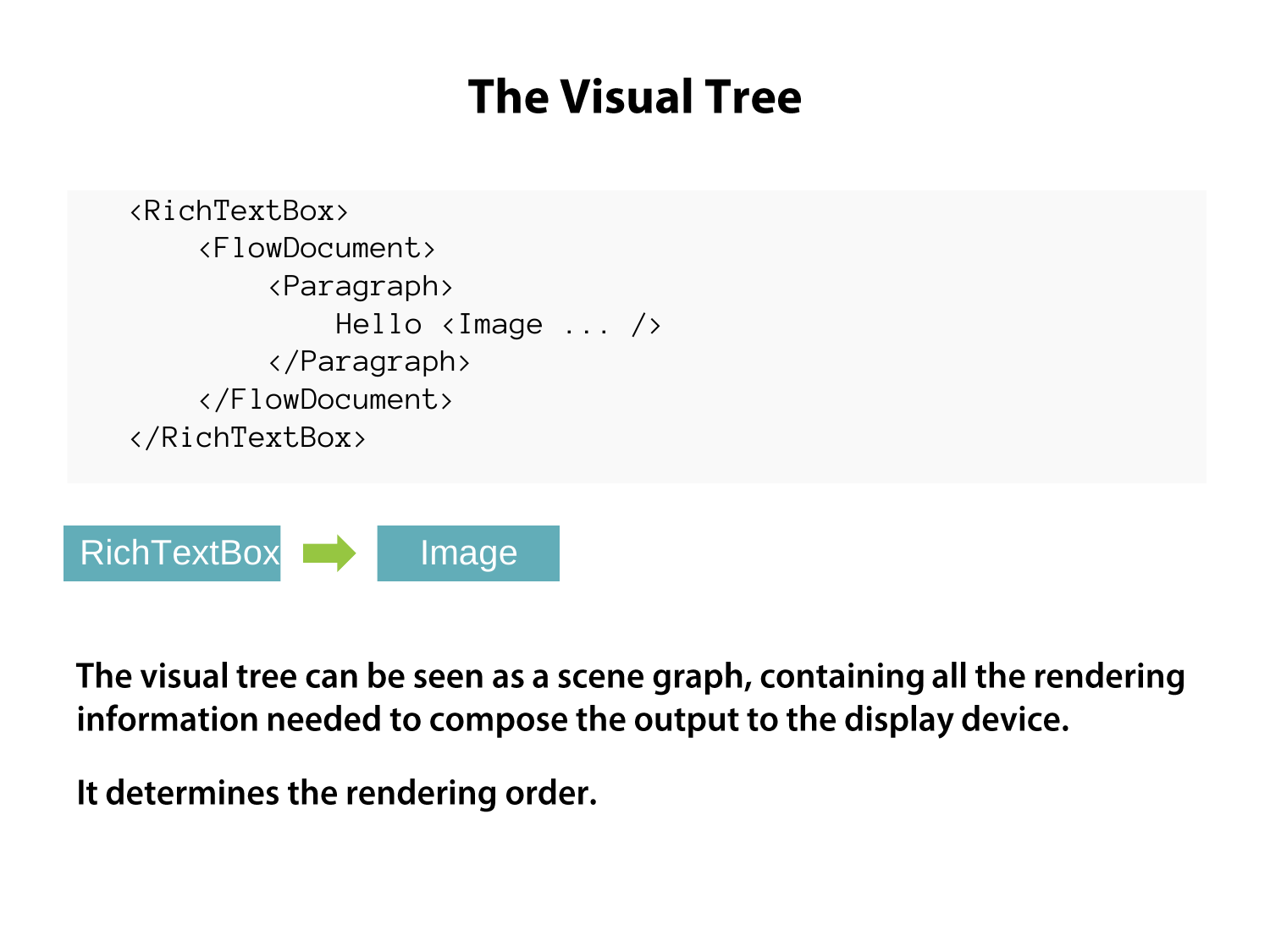

<RichTextBox>
<FlowDocument>
<Paragraph>
Hello <Image ... />
</Paragraph>
</FlowDocument>
</RichTextBox>

RichTextBox

Image